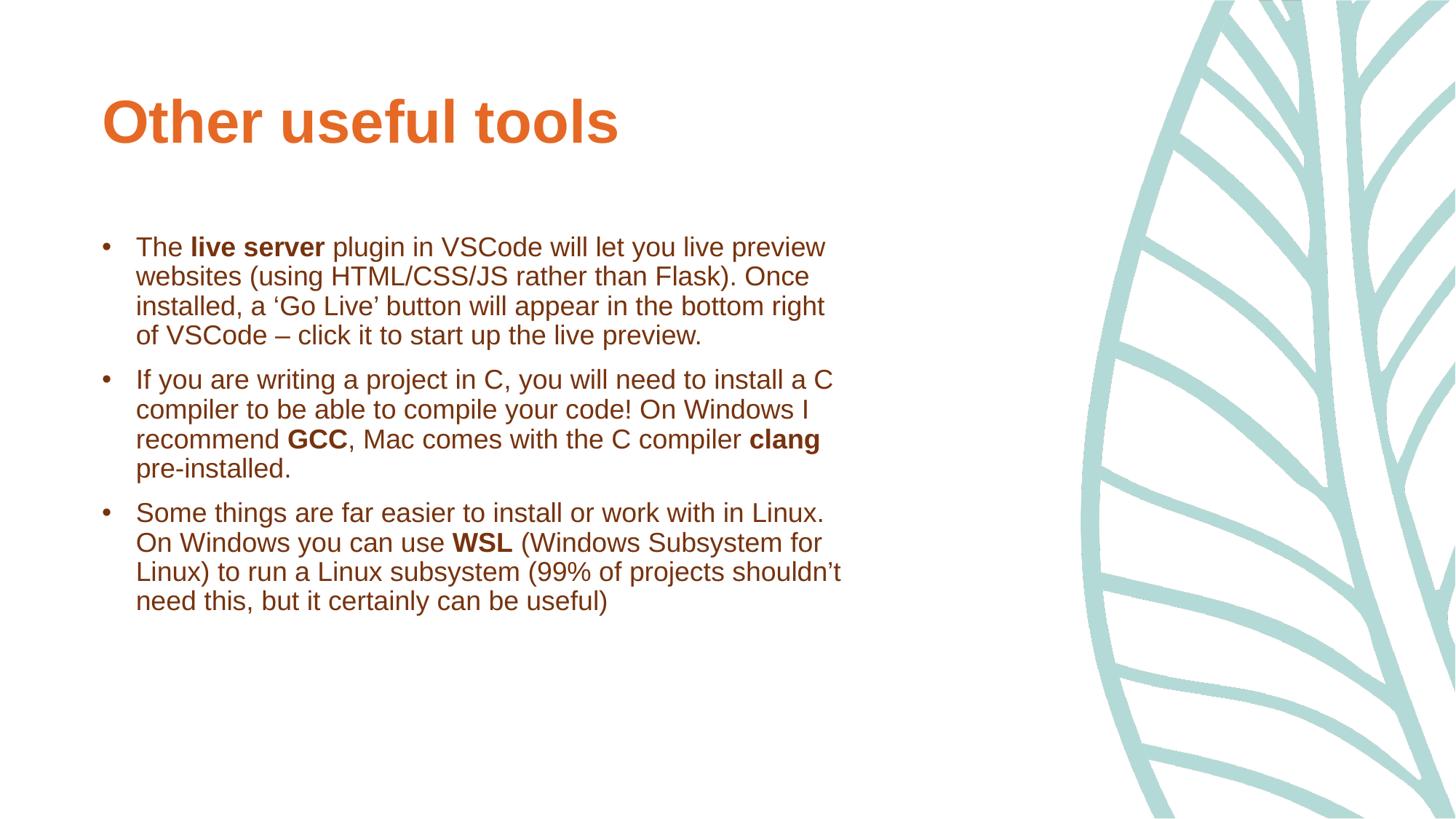

# Other useful tools
The live server plugin in VSCode will let you live preview websites (using HTML/CSS/JS rather than Flask). Once installed, a ‘Go Live’ button will appear in the bottom right of VSCode – click it to start up the live preview.
If you are writing a project in C, you will need to install a C compiler to be able to compile your code! On Windows I recommend GCC, Mac comes with the C compiler clang pre-installed.
Some things are far easier to install or work with in Linux. On Windows you can use WSL (Windows Subsystem for Linux) to run a Linux subsystem (99% of projects shouldn’t need this, but it certainly can be useful)